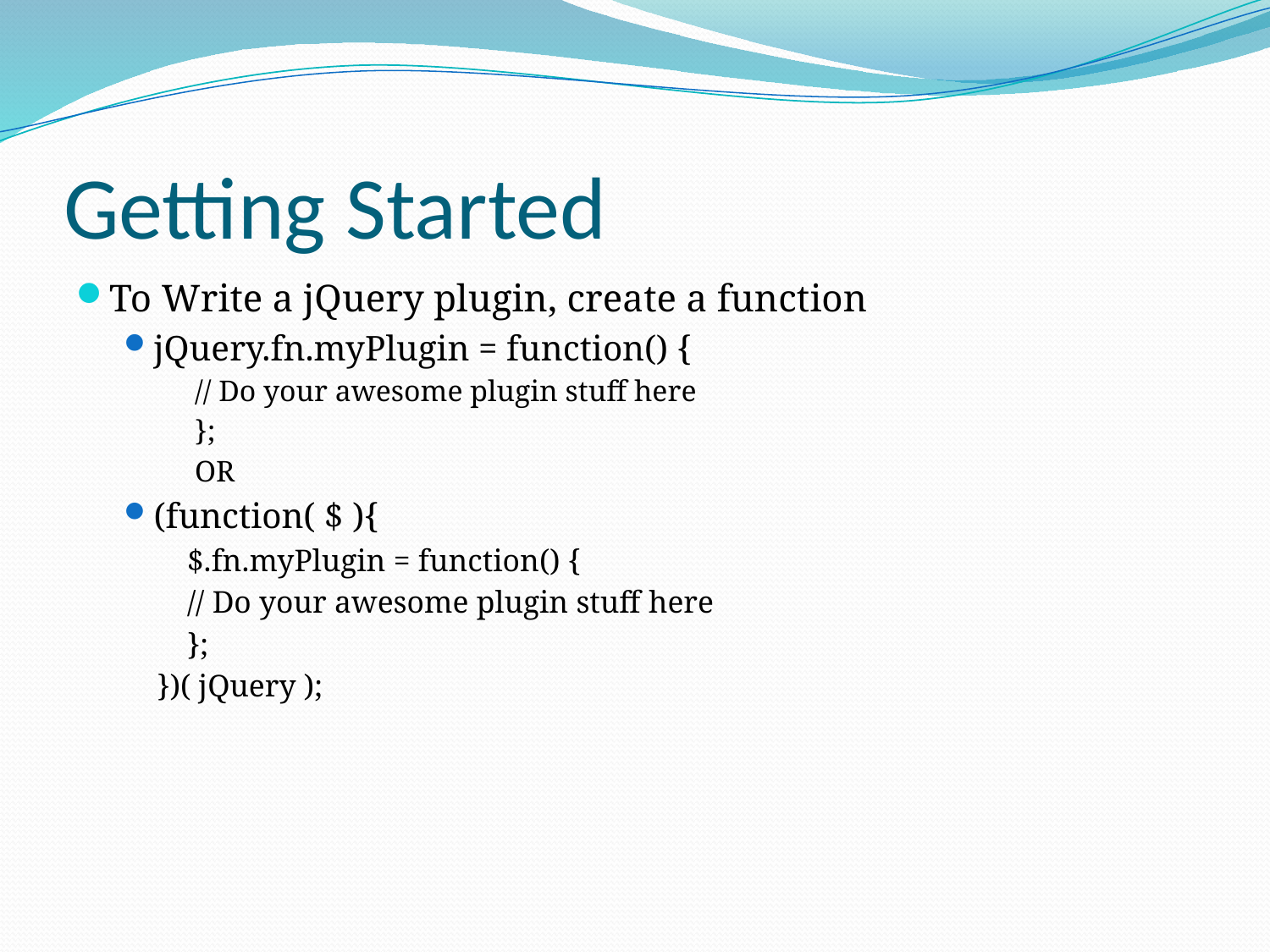

# Getting Started
To Write a jQuery plugin, create a function
jQuery.fn.myPlugin = function() {
// Do your awesome plugin stuff here
};
OR
(function( $ ){
	$.fn.myPlugin = function() {
		// Do your awesome plugin stuff here
	};
})( jQuery );